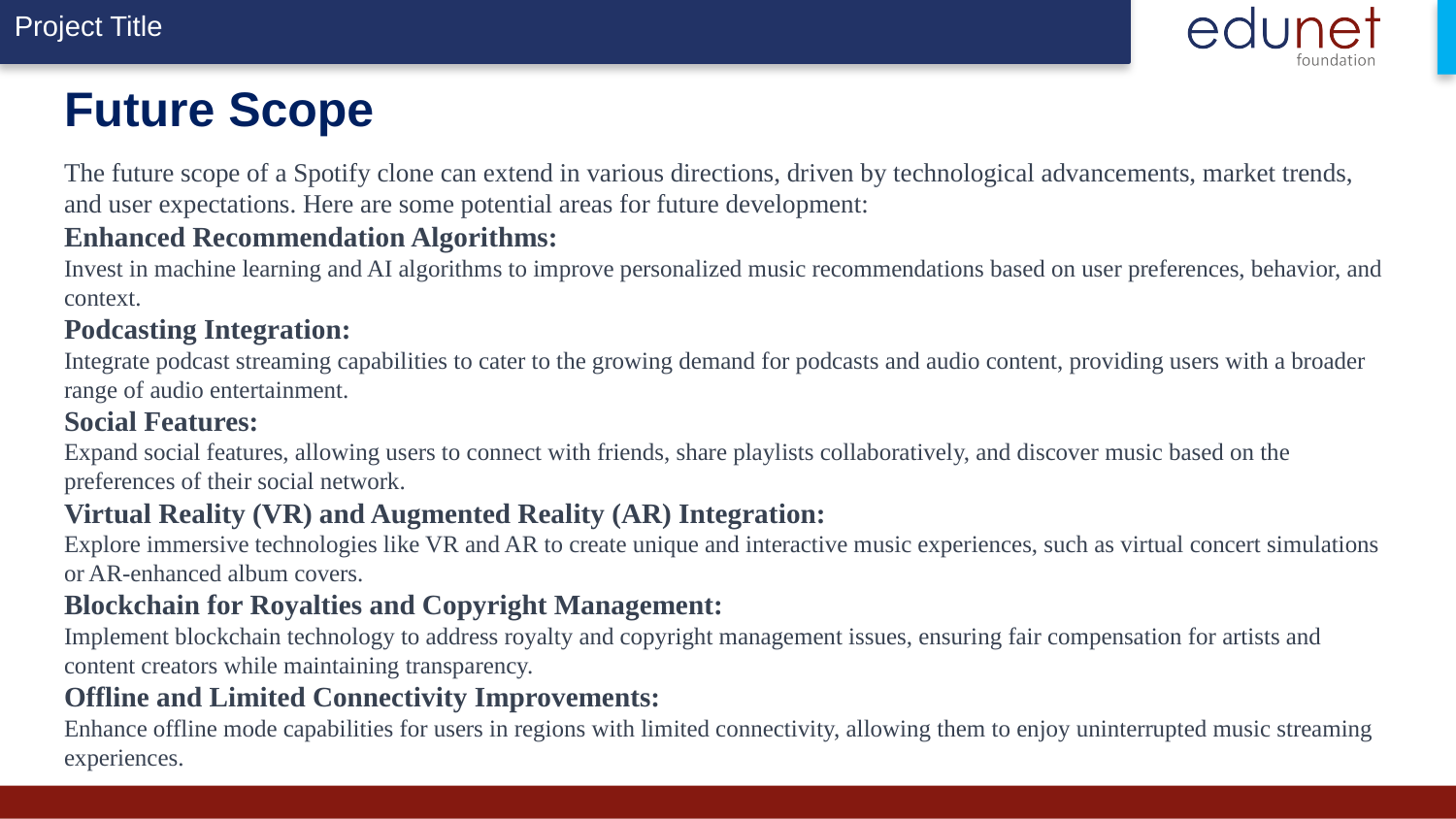

# Future Scope The future scope of a Spotify clone can extend in various directions, driven by technological advancements, market trends, and user expectations. Here are some potential areas for future development: Enhanced Recommendation Algorithms: Invest in machine learning and AI algorithms to improve personalized music recommendations based on user preferences, behavior, and context. Podcasting Integration: Integrate podcast streaming capabilities to cater to the growing demand for podcasts and audio content, providing users with a broader range of audio entertainment. Social Features: Expand social features, allowing users to connect with friends, share playlists collaboratively, and discover music based on the preferences of their social network. Virtual Reality (VR) and Augmented Reality (AR) Integration: Explore immersive technologies like VR and AR to create unique and interactive music experiences, such as virtual concert simulations or AR-enhanced album covers. Blockchain for Royalties and Copyright Management: Implement blockchain technology to address royalty and copyright management issues, ensuring fair compensation for artists and content creators while maintaining transparency. Offline and Limited Connectivity Improvements: Enhance offline mode capabilities for users in regions with limited connectivity, allowing them to enjoy uninterrupted music streaming experiences.